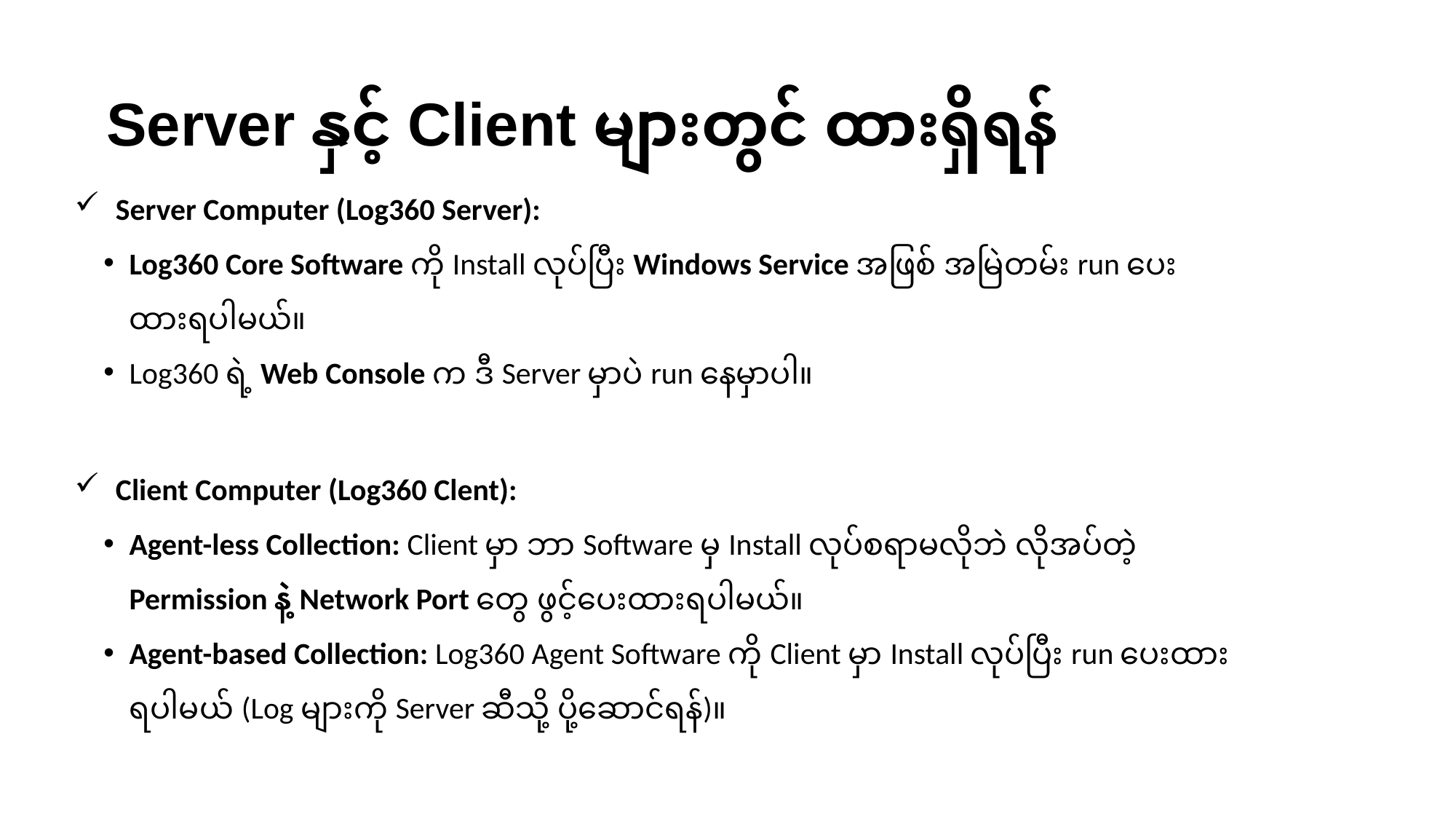

# Server နှင့် Client များတွင် ထားရှိရန်
Server Computer (Log360 Server):
Log360 Core Software ကို Install လုပ်ပြီး Windows Service အဖြစ် အမြဲတမ်း run ပေးထားရပါမယ်။
Log360 ရဲ့ Web Console က ဒီ Server မှာပဲ run နေမှာပါ။

Client Computer (Log360 Clent):
Agent-less Collection: Client မှာ ဘာ Software မှ Install လုပ်စရာမလိုဘဲ လိုအပ်တဲ့ Permission နဲ့ Network Port တွေ ဖွင့်ပေးထားရပါမယ်။
Agent-based Collection: Log360 Agent Software ကို Client မှာ Install လုပ်ပြီး run ပေးထားရပါမယ် (Log များကို Server ဆီသို့ ပို့ဆောင်ရန်)။